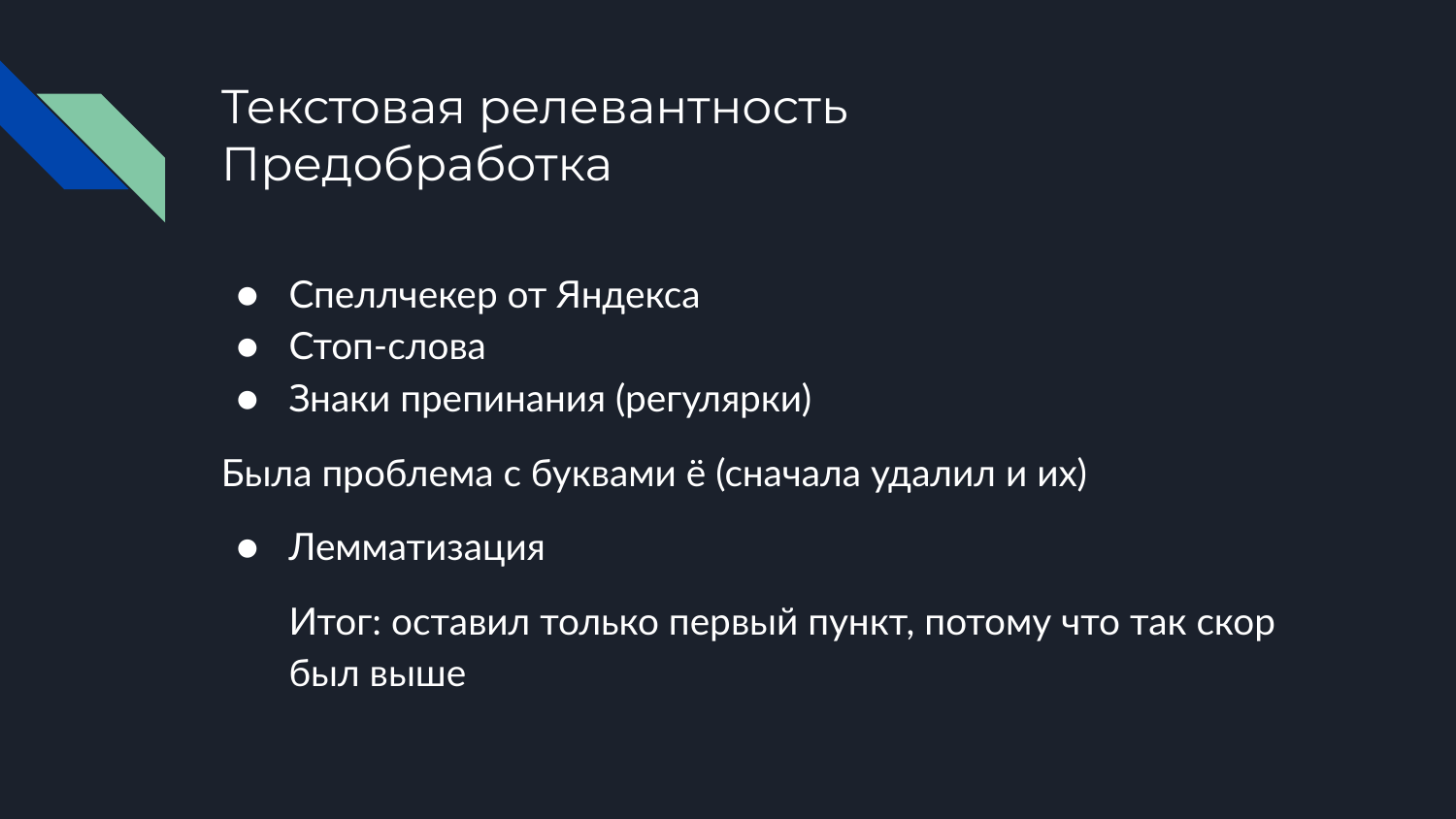

# Текстовая релевантность
Предобработка
Спеллчекер от Яндекса
Стоп-слова
Знаки препинания (регулярки)
Была проблема с буквами ё (сначала удалил и их)
Лемматизация
Итог: оставил только первый пункт, потому что так скор был выше